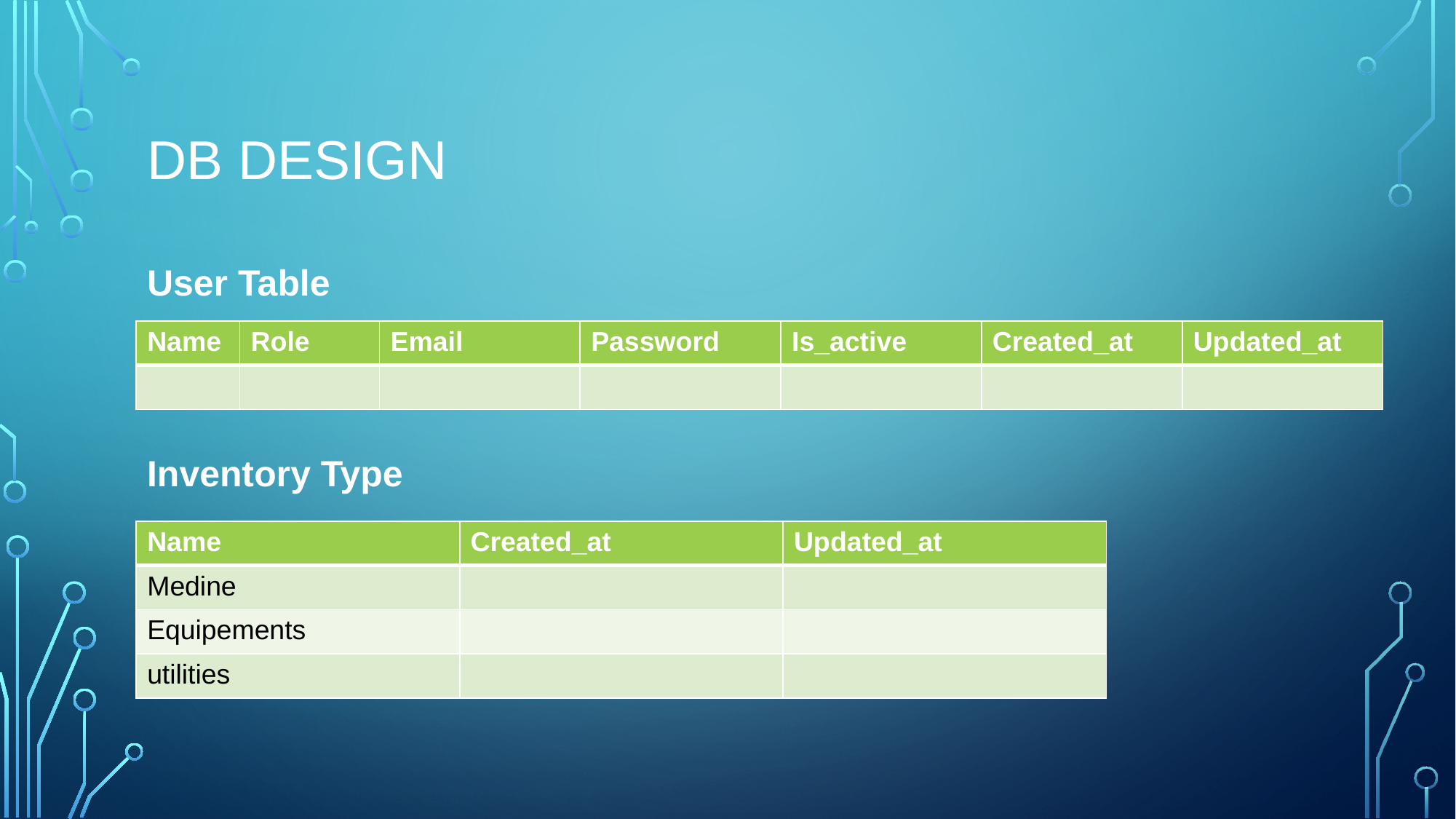

# DB Design
User Table
| Name | Role | Email | Password | Is\_active | Created\_at | Updated\_at |
| --- | --- | --- | --- | --- | --- | --- |
|  |  |  |  |  |  |  |
Inventory Type
| Name | Created\_at | Updated\_at |
| --- | --- | --- |
| Medine |  |  |
| Equipements |  |  |
| utilities |  |  |